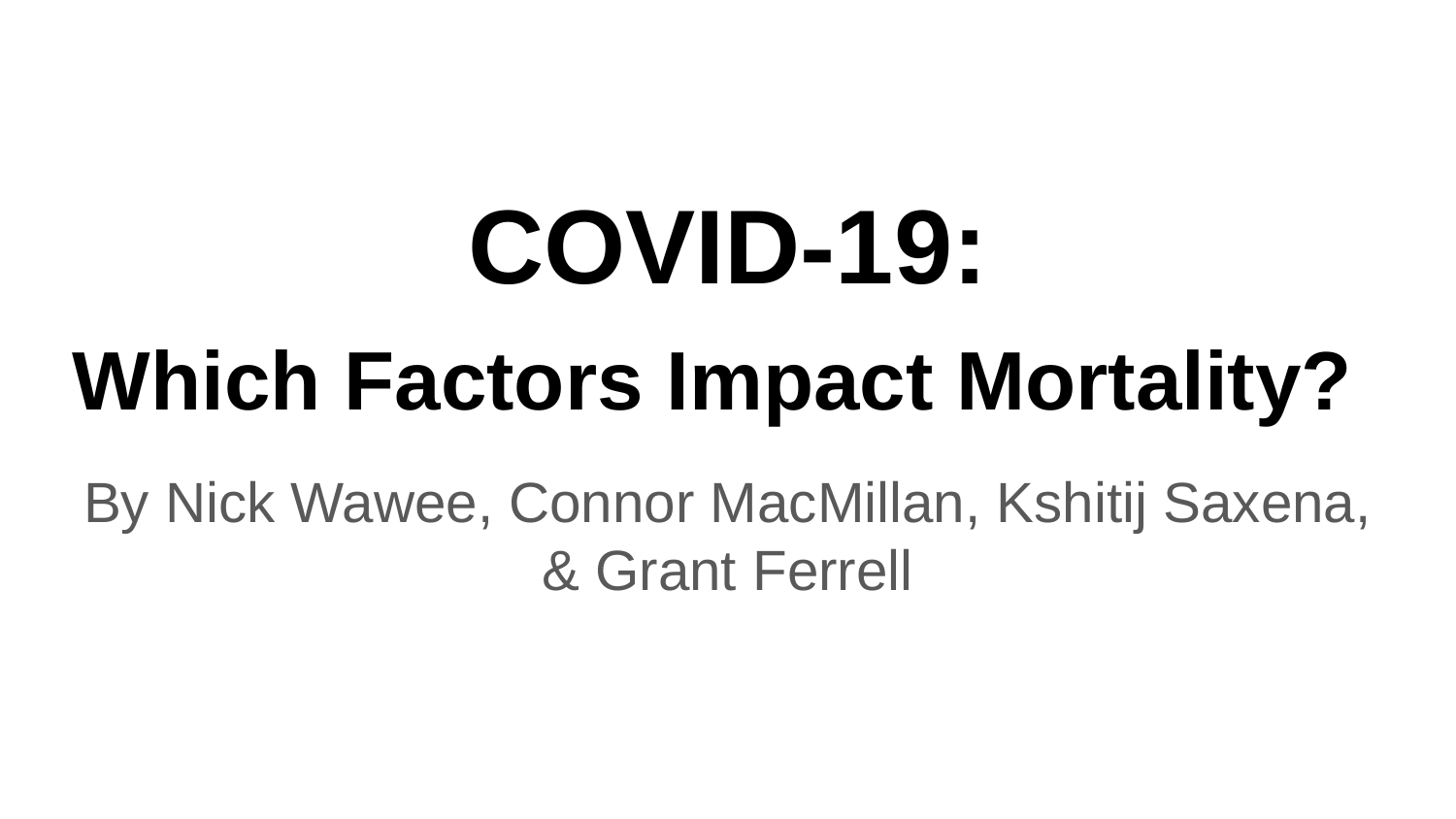

# COVID-19:
Which Factors Impact Mortality?
By Nick Wawee, Connor MacMillan, Kshitij Saxena, & Grant Ferrell